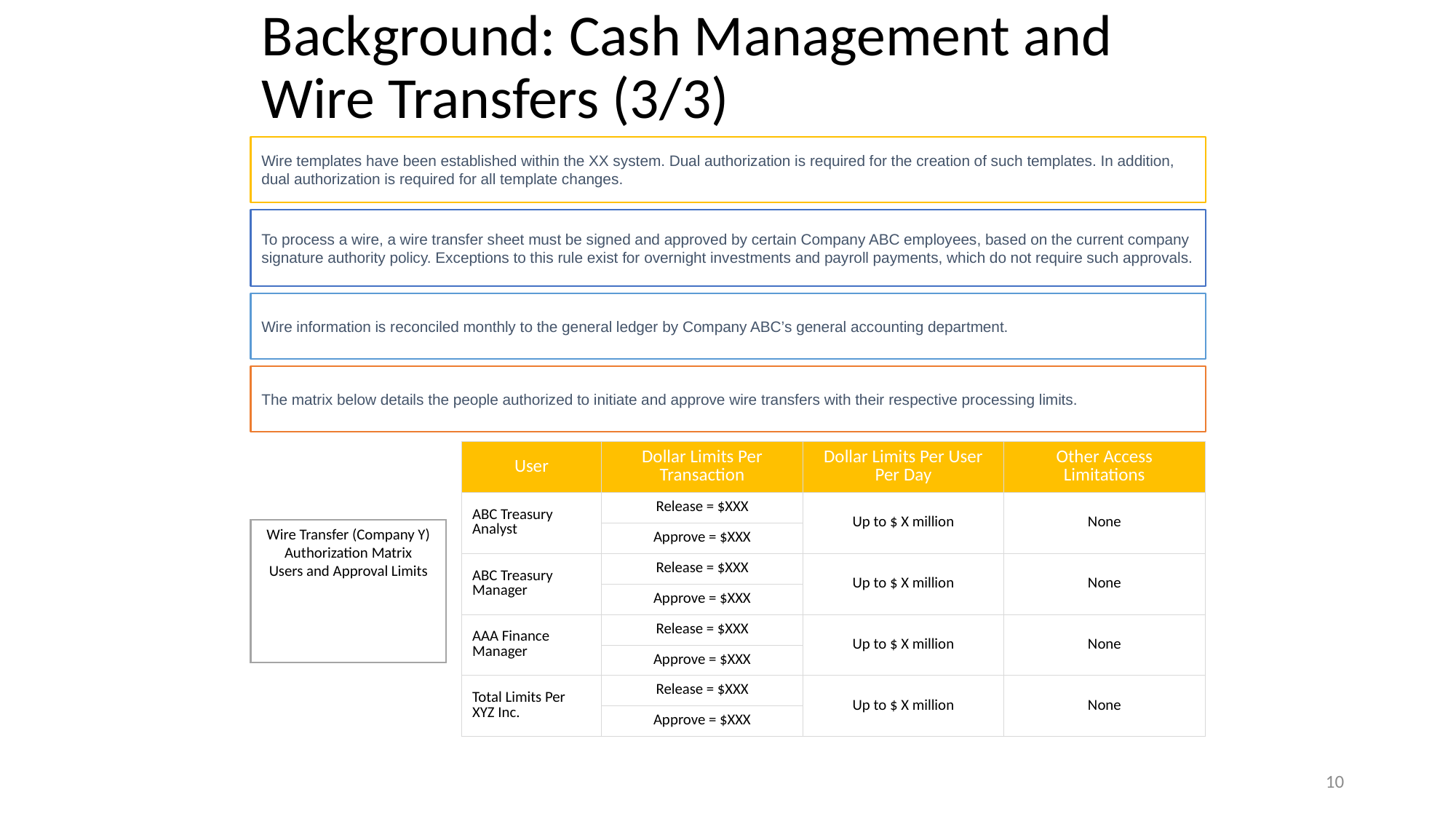

# Background: Cash Management and Wire Transfers (3/3)
Wire templates have been established within the XX system. Dual authorization is required for the creation of such templates. In addition, dual authorization is required for all template changes.
To process a wire, a wire transfer sheet must be signed and approved by certain Company ABC employees, based on the current company signature authority policy. Exceptions to this rule exist for overnight investments and payroll payments, which do not require such approvals.
Wire information is reconciled monthly to the general ledger by Company ABC’s general accounting department.
The matrix below details the people authorized to initiate and approve wire transfers with their respective processing limits.
| User | Dollar Limits Per Transaction | Dollar Limits Per User Per Day | Other Access Limitations |
| --- | --- | --- | --- |
| ABC Treasury Analyst | Release = $XXX | Up to $ X million | None |
|  | Approve = $XXX |  |  |
| ABC Treasury Manager | Release = $XXX | Up to $ X million | None |
|  | Approve = $XXX |  |  |
| AAA Finance Manager | Release = $XXX | Up to $ X million | None |
|  | Approve = $XXX |  |  |
| Total Limits Per XYZ Inc. | Release = $XXX | Up to $ X million | None |
|  | Approve = $XXX |  |  |
Wire Transfer (Company Y) Authorization Matrix
Users and Approval Limits
10